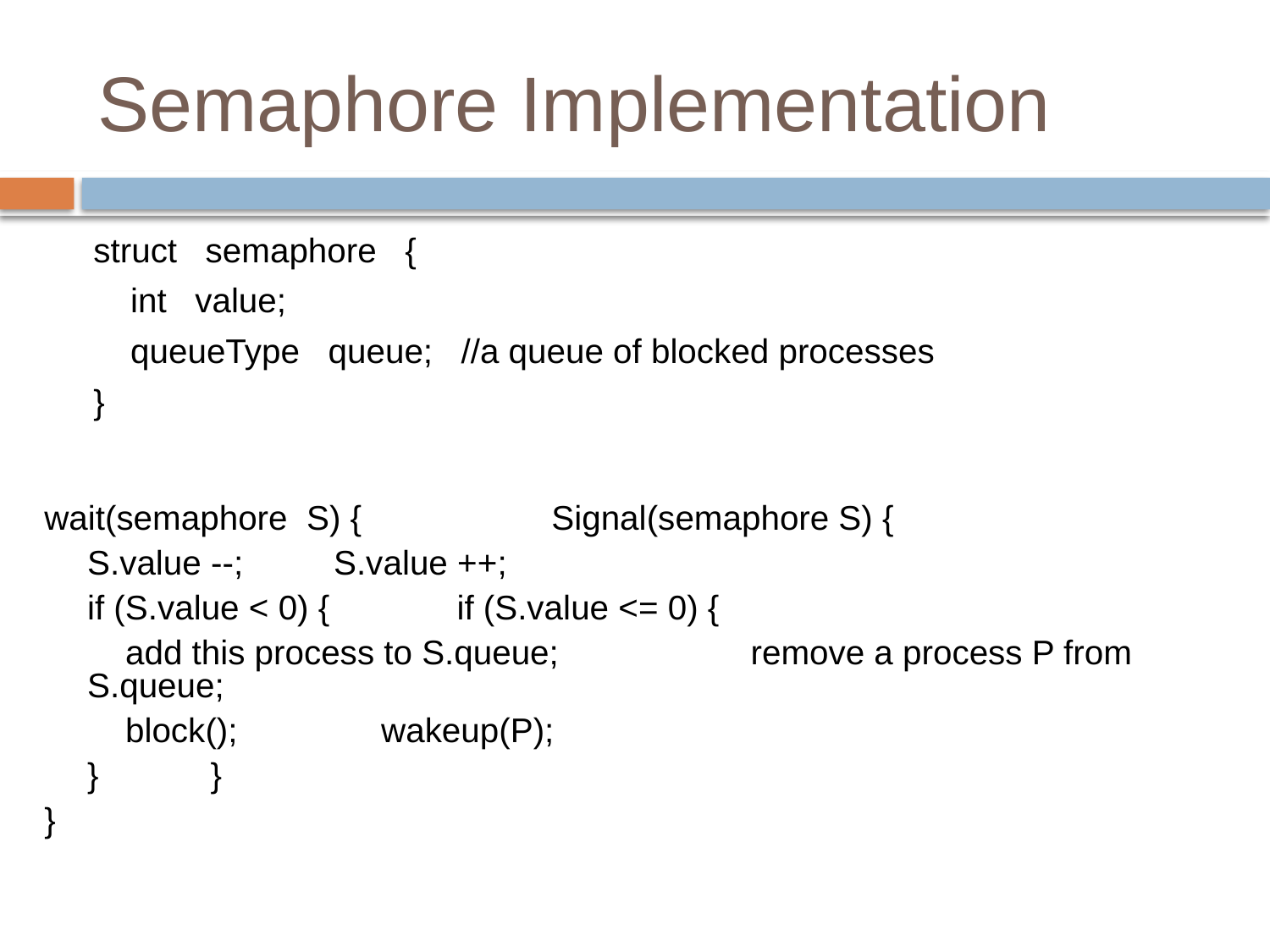

# Semaphore Implementation
struct   semaphore   {
	int   value;
	queueType   queue;   //a queue of blocked processes
}

wait(semaphore  S) { 		          Signal(semaphore S) {
	S.value --; 				S.value ++;
	if (S.value < 0) { 			if (S.value <= 0) {
	    add this process to S.queue;  	     	     remove a process P from S.queue;
	    block(); 				     wakeup(P);
	} 					}
}